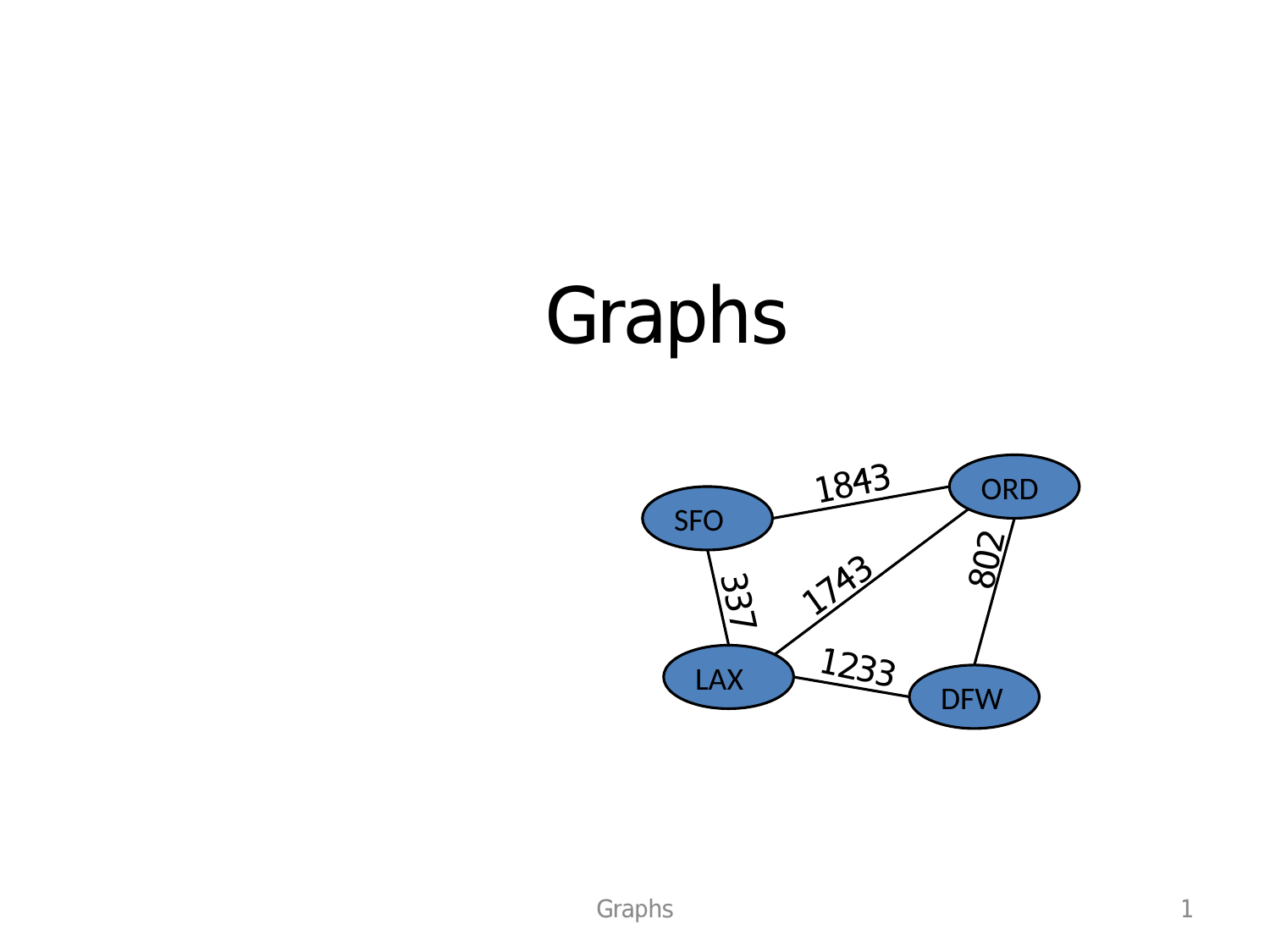

# Graphs
1843
ORD
SFO
802
1743
337
1233
LAX
DFW
1
Graphs